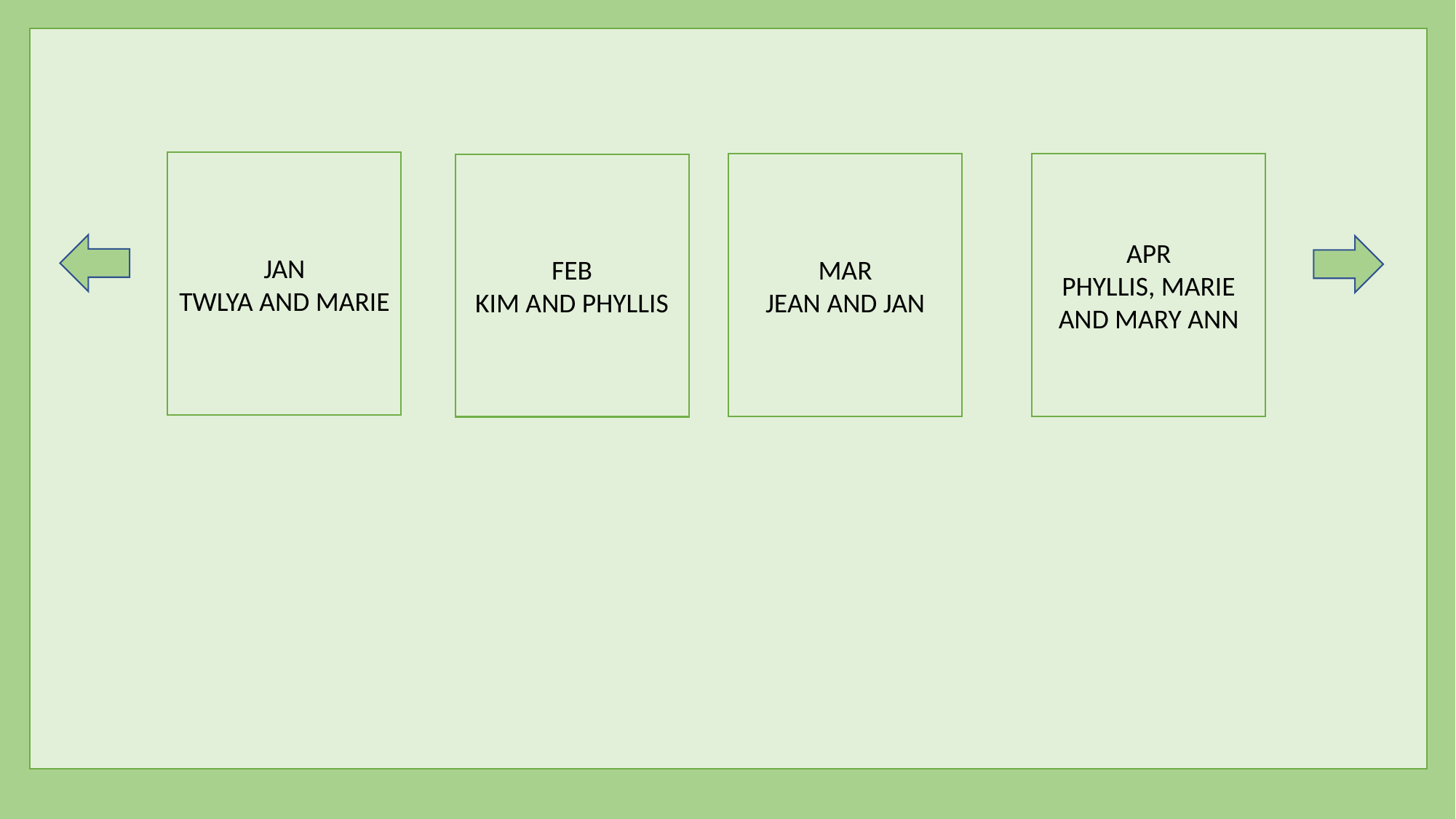

JAN
TWLYA AND MARIE
APR
PHYLLIS, MARIE AND MARY ANN
MAR
JEAN AND JAN
FEB
KIM AND PHYLLIS